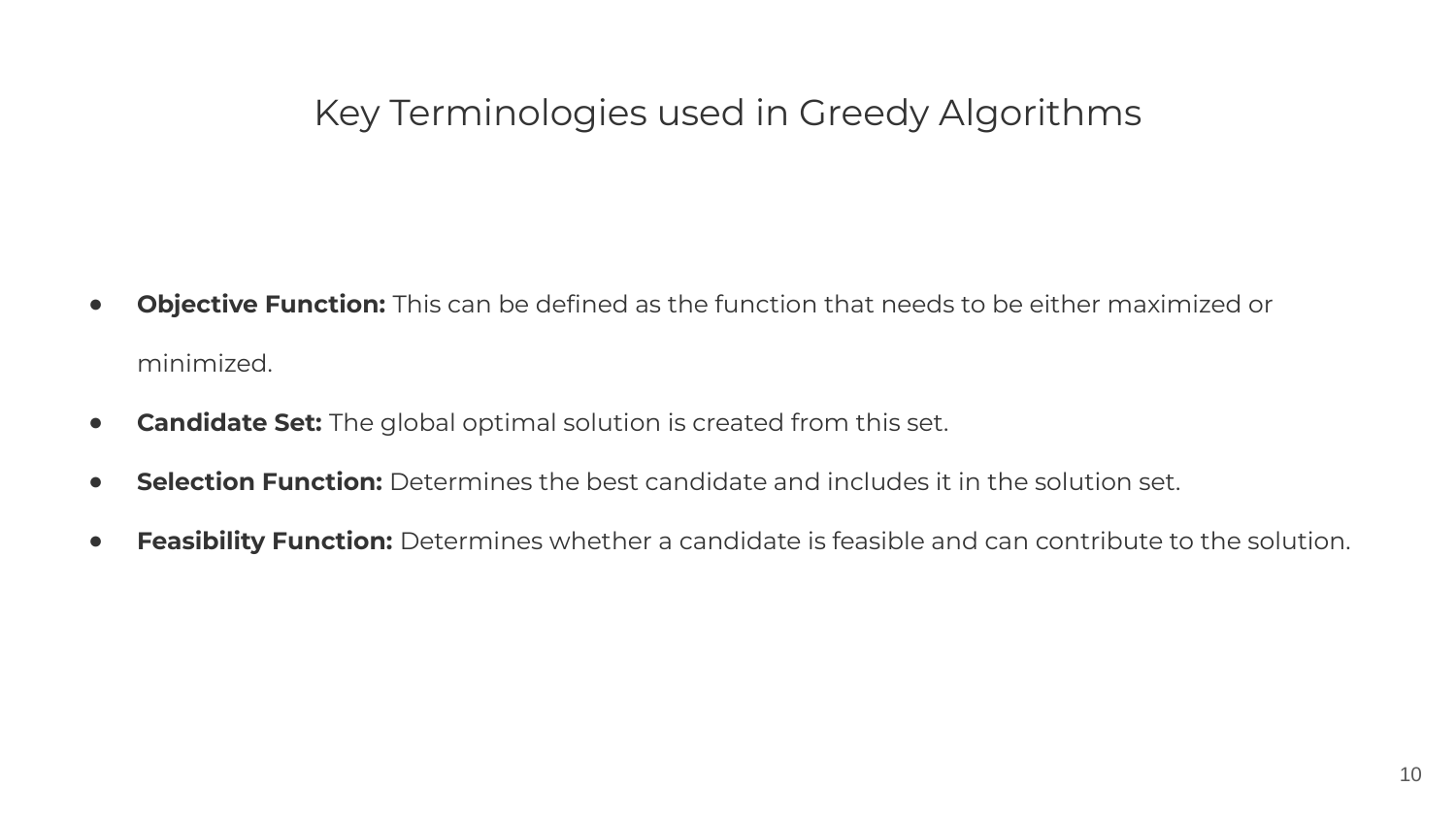

# Key Terminologies used in Greedy Algorithms

Objective Function: This can be defined as the function that needs to be either maximized or minimized.
Candidate Set: The global optimal solution is created from this set.
Selection Function: Determines the best candidate and includes it in the solution set.
Feasibility Function: Determines whether a candidate is feasible and can contribute to the solution.

10